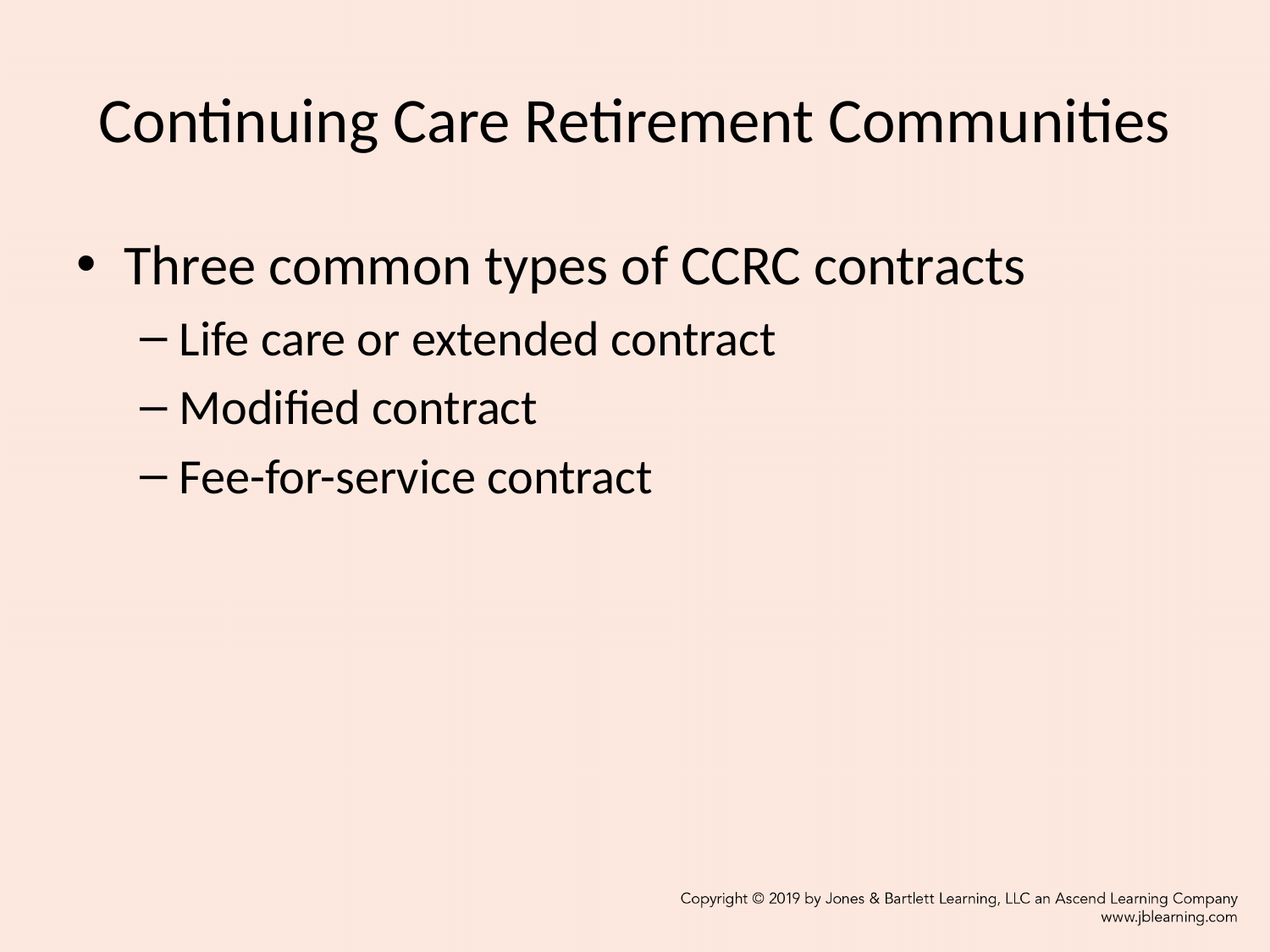

# Continuing Care Retirement Communities
Three common types of CCRC contracts
Life care or extended contract
Modified contract
Fee-for-service contract